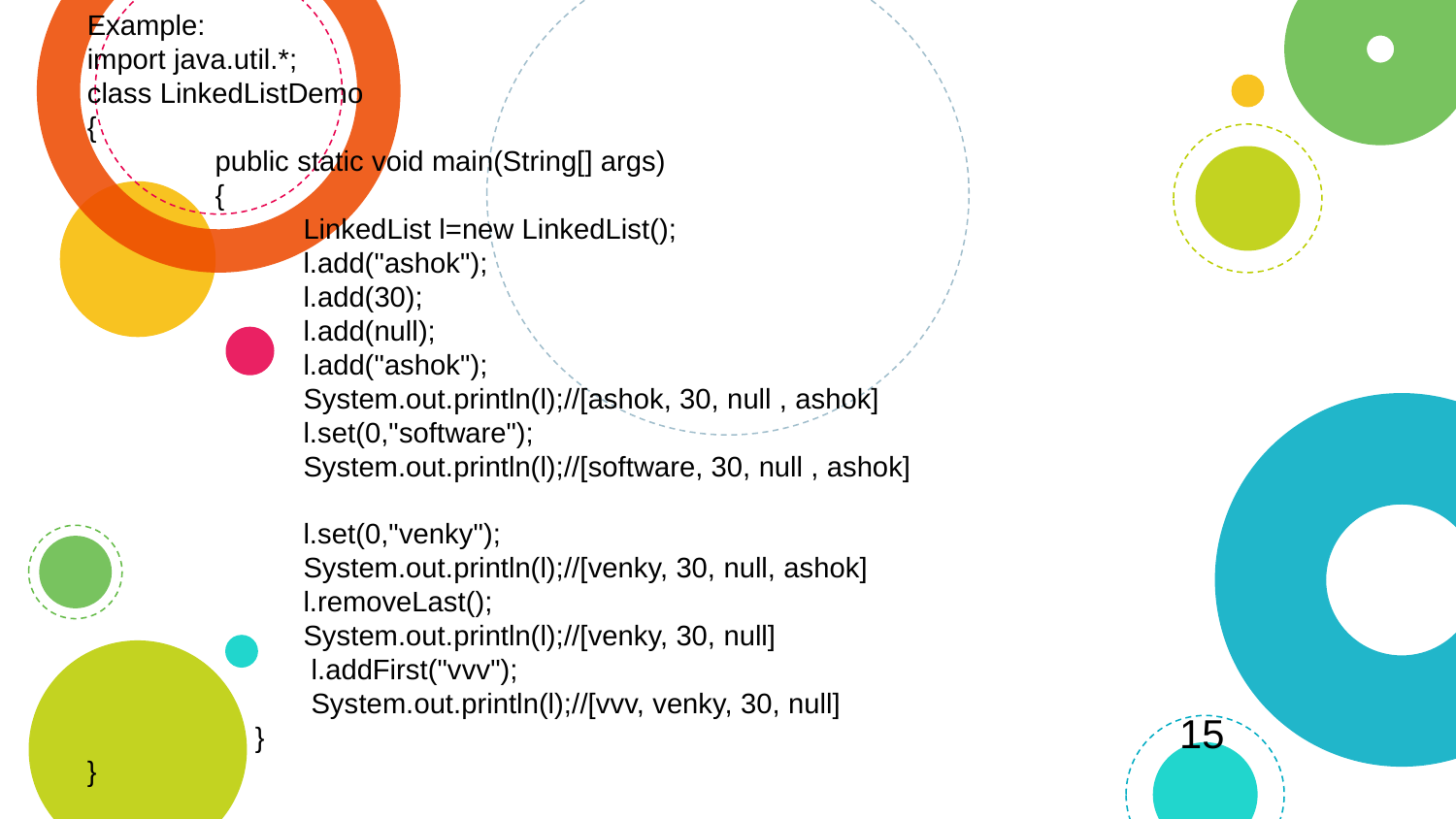

Example:
import java.util.*;
class LinkedListDemo
{
                public static void main(String[] args)
                {
                           LinkedList l=new LinkedList();
                           l.add("ashok");
                           l.add(30);
                           l.add(null);
                           l.add("ashok");
                           System.out.println(l);//[ashok, 30, null , ashok]
                           l.set(0,"software");
                           System.out.println(l);//[software, 30, null , ashok]

                           l.set(0,"venky");
                           System.out.println(l);//[venky, 30, null, ashok]
                           l.removeLast();
                           System.out.println(l);//[venky, 30, null]
                            l.addFirst("vvv");
                            System.out.println(l);//[vvv, venky, 30, null]
                     }
}

15